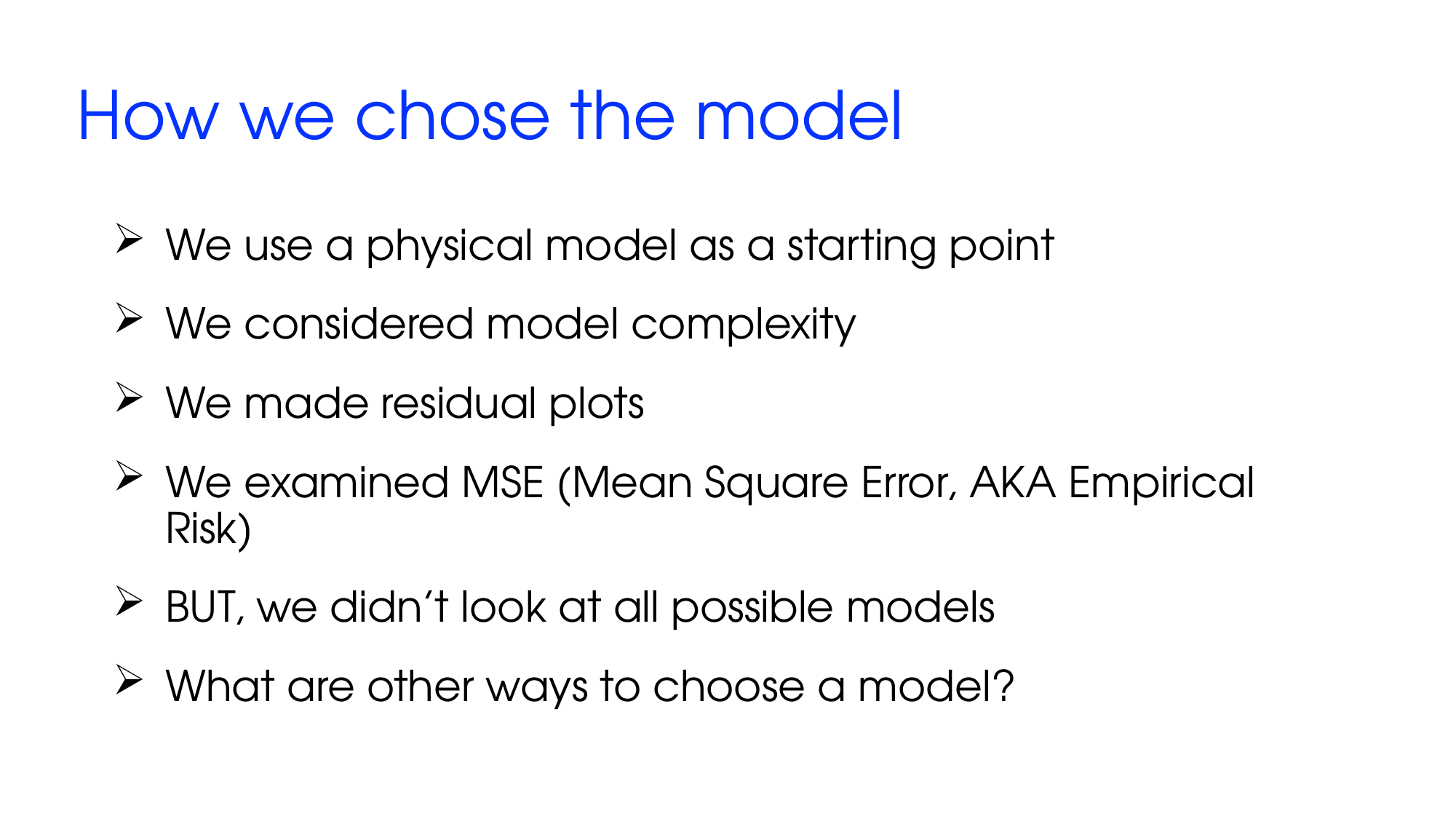

# How we chose the model
We use a physical model as a starting point
We considered model complexity
We made residual plots
We examined MSE (Mean Square Error, AKA Empirical Risk)
BUT, we didn’t look at all possible models
What are other ways to choose a model?